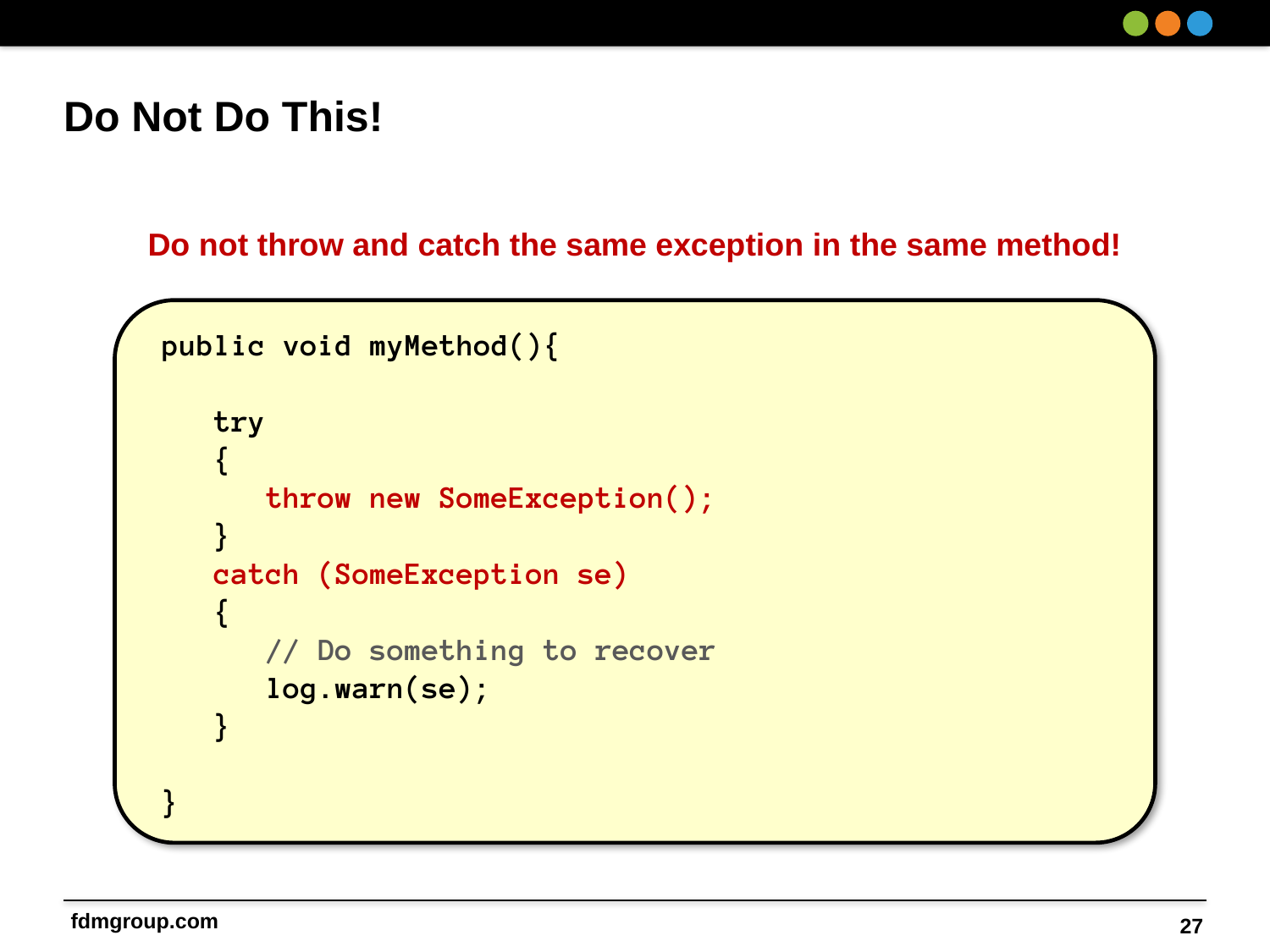

# Do Not Do This!
Do not throw and catch the same exception in the same method!
 public void myMethod(){

    try
    {
       throw new SomeException();
    }
    catch (SomeException se)
    {
       // Do something to recover
       log.warn(se);
    }

 }
27